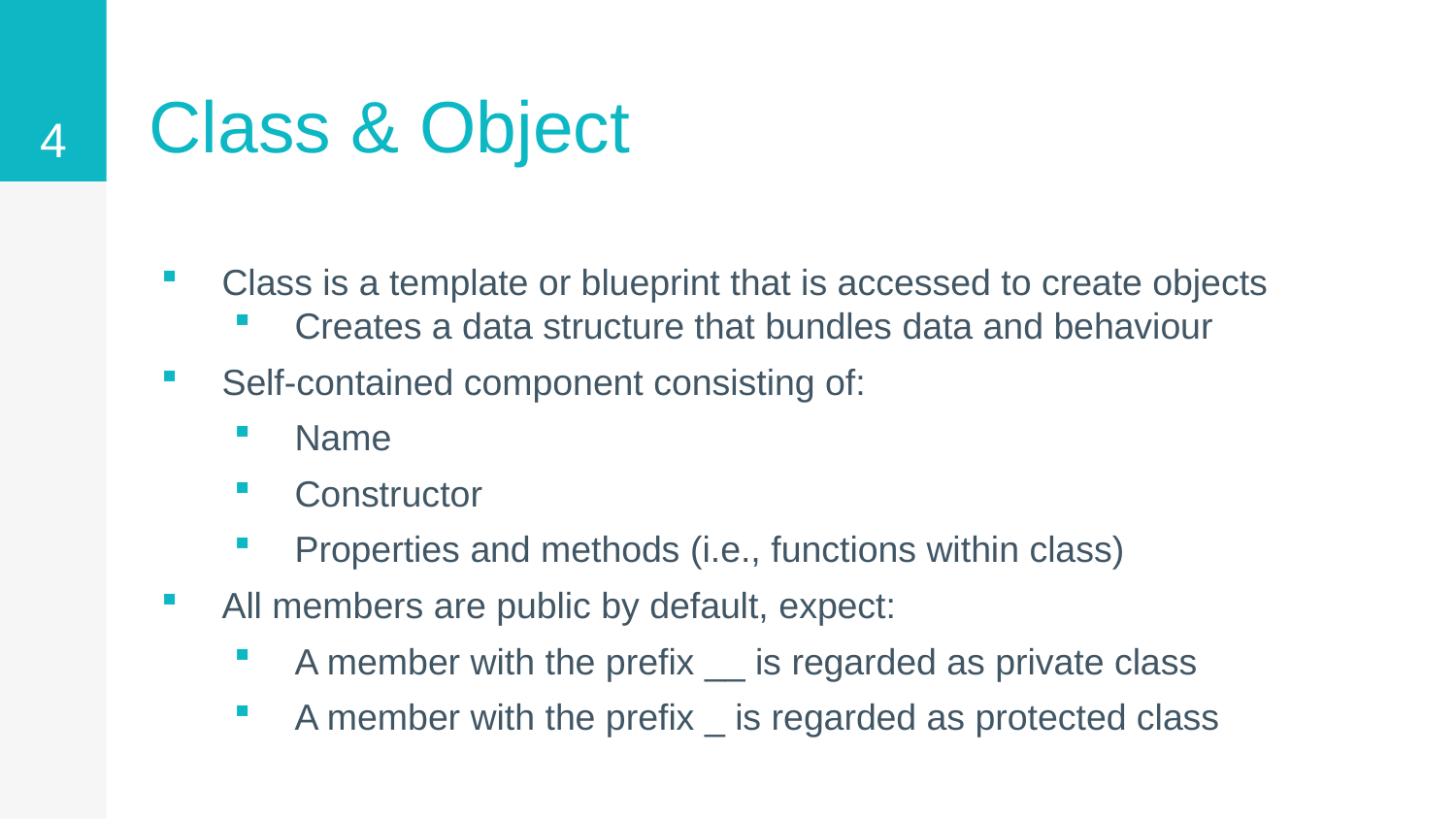

4
# Class & Object
Class is a template or blueprint that is accessed to create objects
Creates a data structure that bundles data and behaviour
Self-contained component consisting of:
Name
Constructor
Properties and methods (i.e., functions within class)
All members are public by default, expect:
A member with the prefix __ is regarded as private class
A member with the prefix _ is regarded as protected class